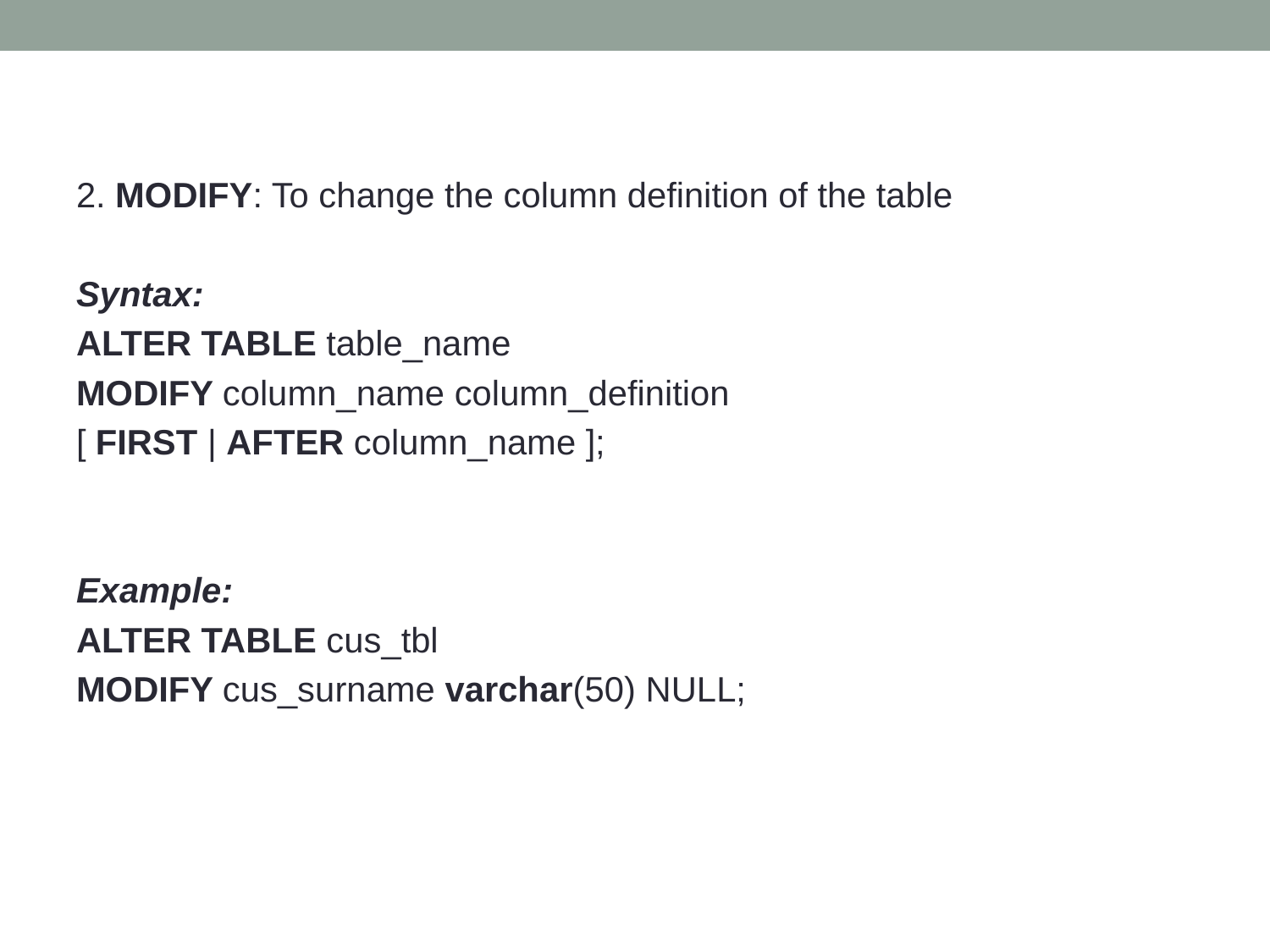

2. MODIFY: To change the column definition of the table

Syntax:
ALTER TABLE table_name
MODIFY column_name column_definition
[ FIRST | AFTER column_name ];

Example:
ALTER TABLE cus_tbl
MODIFY cus_surname varchar(50) NULL;